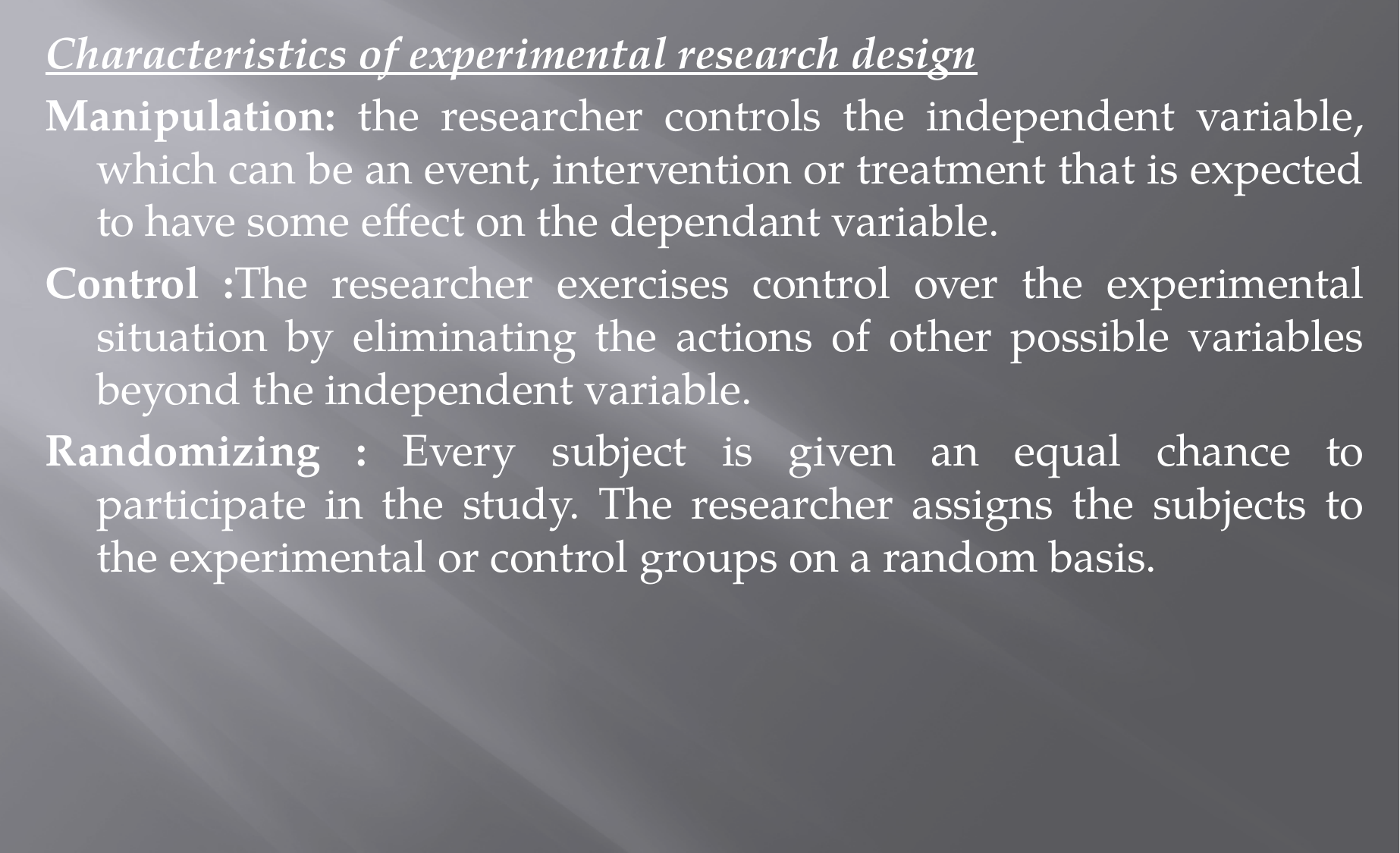

Characteristics of experimental research design
Manipulation: the researcher controls the independent variable, which can be an event, intervention or treatment that is expected to have some effect on the dependant variable.
Control :The researcher exercises control over the experimental situation by eliminating the actions of other possible variables beyond the independent variable.
Randomizing : Every subject is given an equal chance to participate in the study. The researcher assigns the subjects to the experimental or control groups on a random basis.